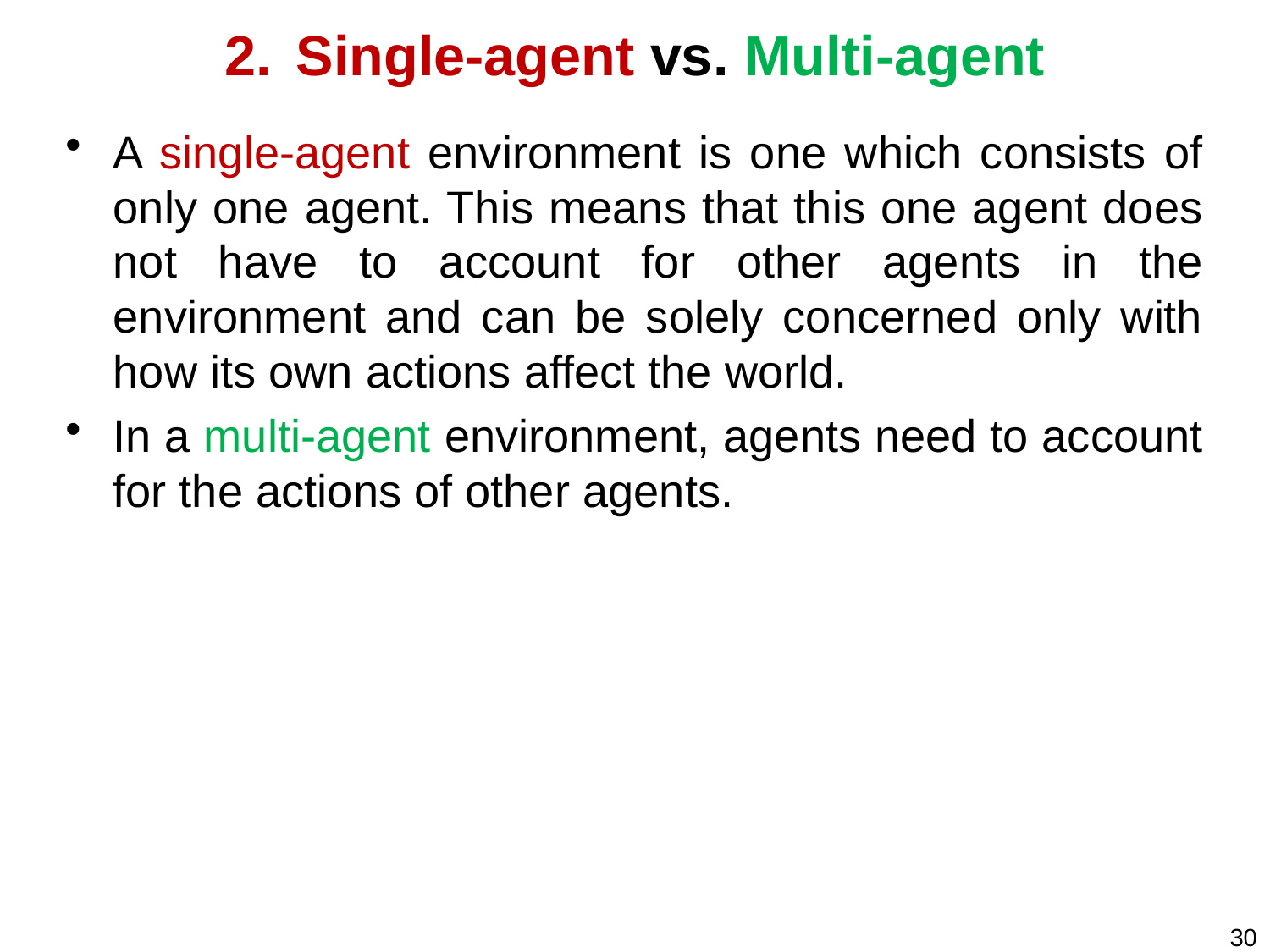

# Single-agent vs. Multi-agent
A single-agent environment is one which consists of only one agent. This means that this one agent does not have to account for other agents in the environment and can be solely concerned only with how its own actions affect the world.
In a multi-agent environment, agents need to account for the actions of other agents.

30